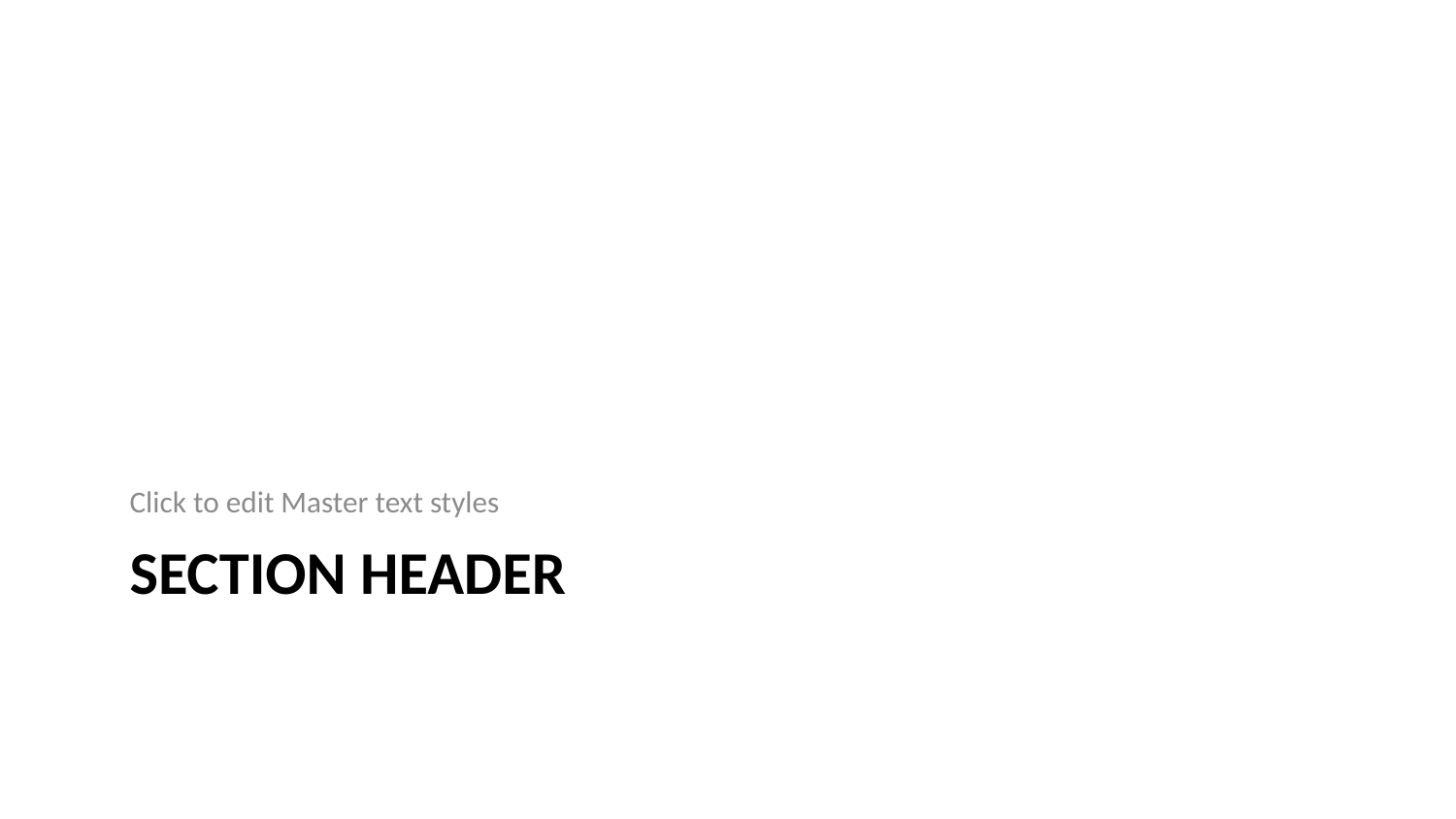

Click to edit Master text styles
# Section header